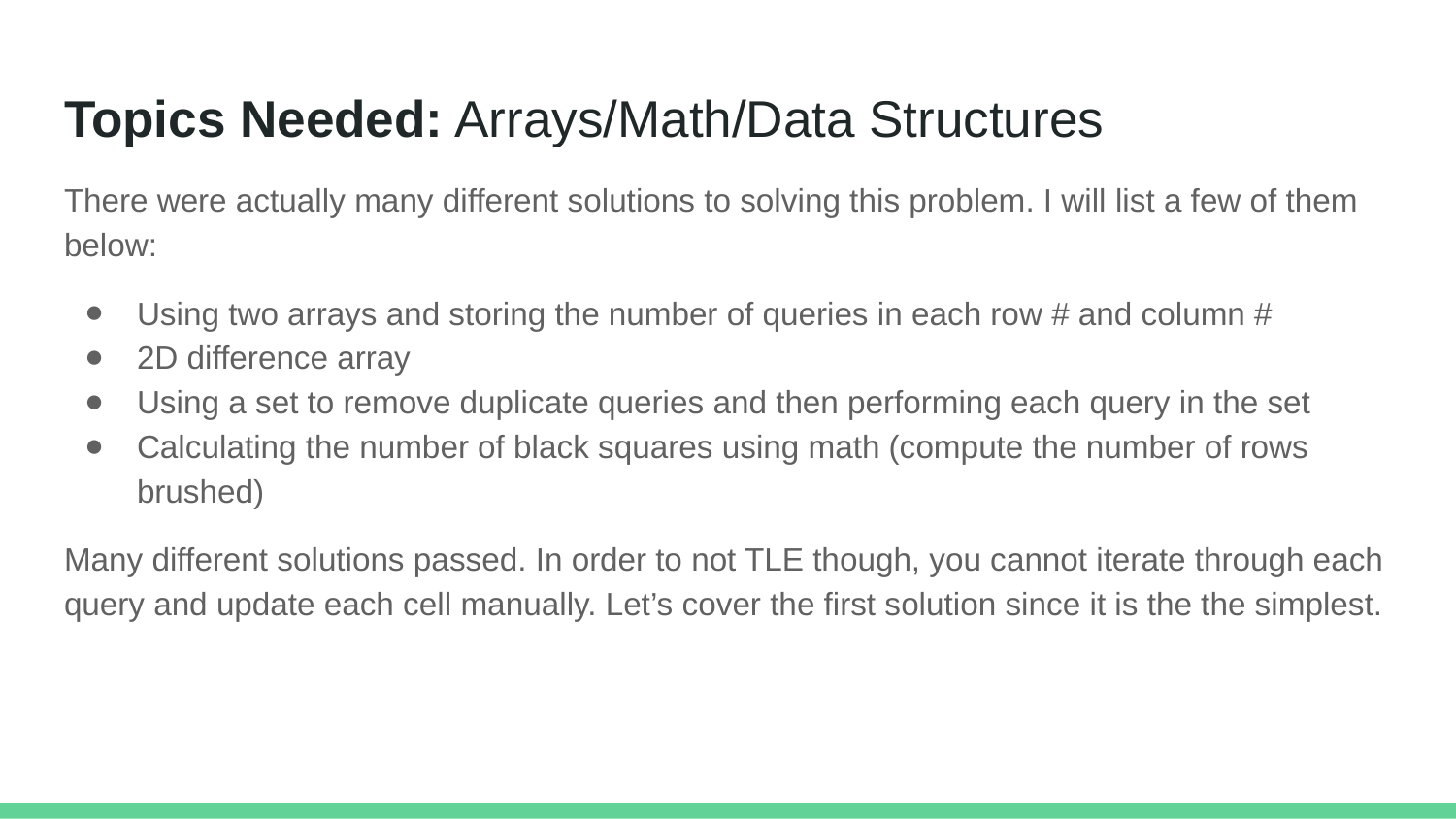

# Topics Needed: Arrays/Math/Data Structures

There were actually many different solutions to solving this problem. I will list a few of them below:
Using two arrays and storing the number of queries in each row # and column #
2D difference array
Using a set to remove duplicate queries and then performing each query in the set
Calculating the number of black squares using math (compute the number of rows brushed)
Many different solutions passed. In order to not TLE though, you cannot iterate through each query and update each cell manually. Let’s cover the first solution since it is the the simplest.